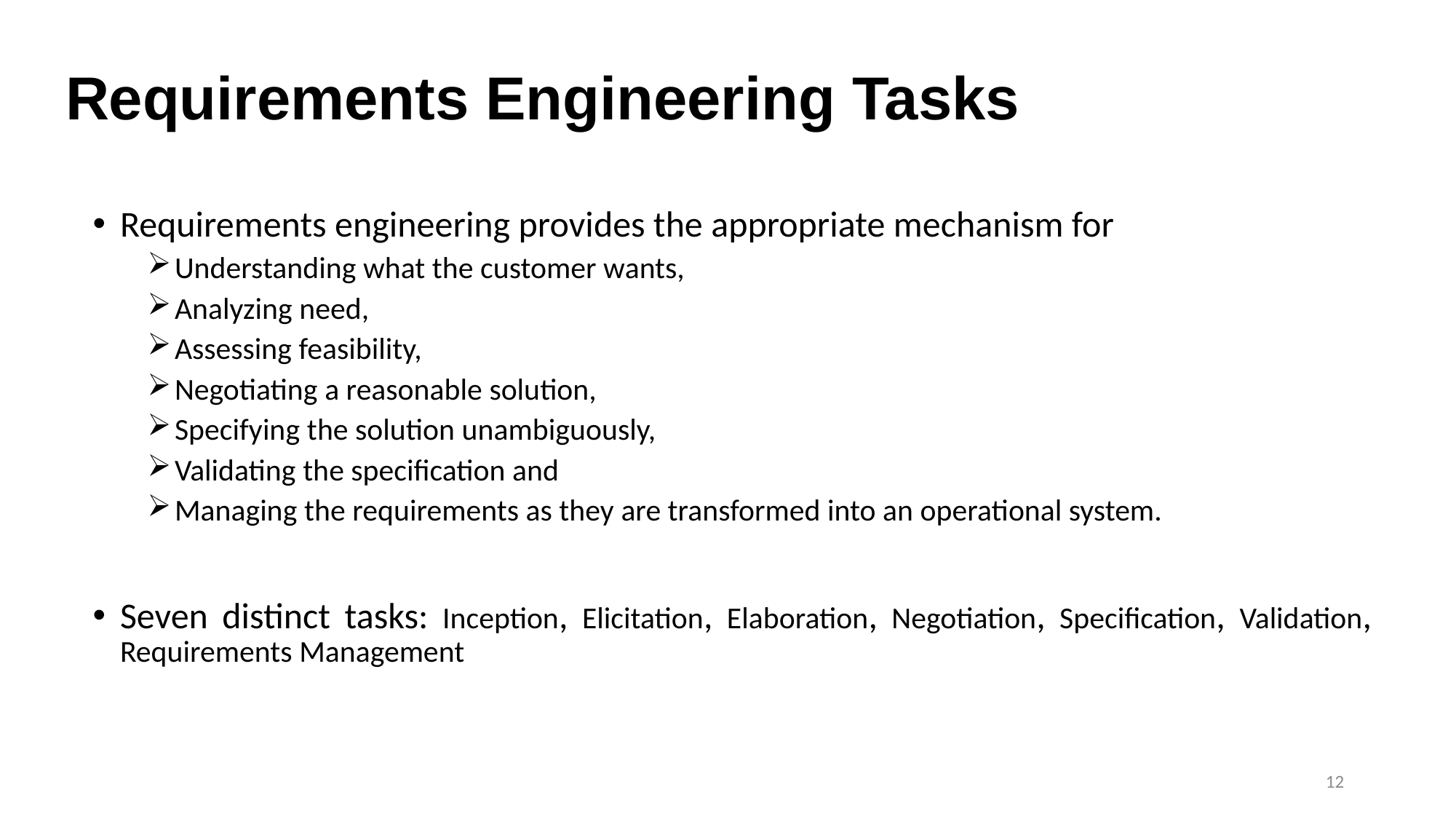

# Requirements Engineering Tasks
Requirements engineering provides the appropriate mechanism for
Understanding what the customer wants,
Analyzing need,
Assessing feasibility,
Negotiating a reasonable solution,
Specifying the solution unambiguously,
Validating the specification and
Managing the requirements as they are transformed into an operational system.

Seven distinct tasks: Inception, Elicitation, Elaboration, Negotiation, Specification, Validation, Requirements Management

12